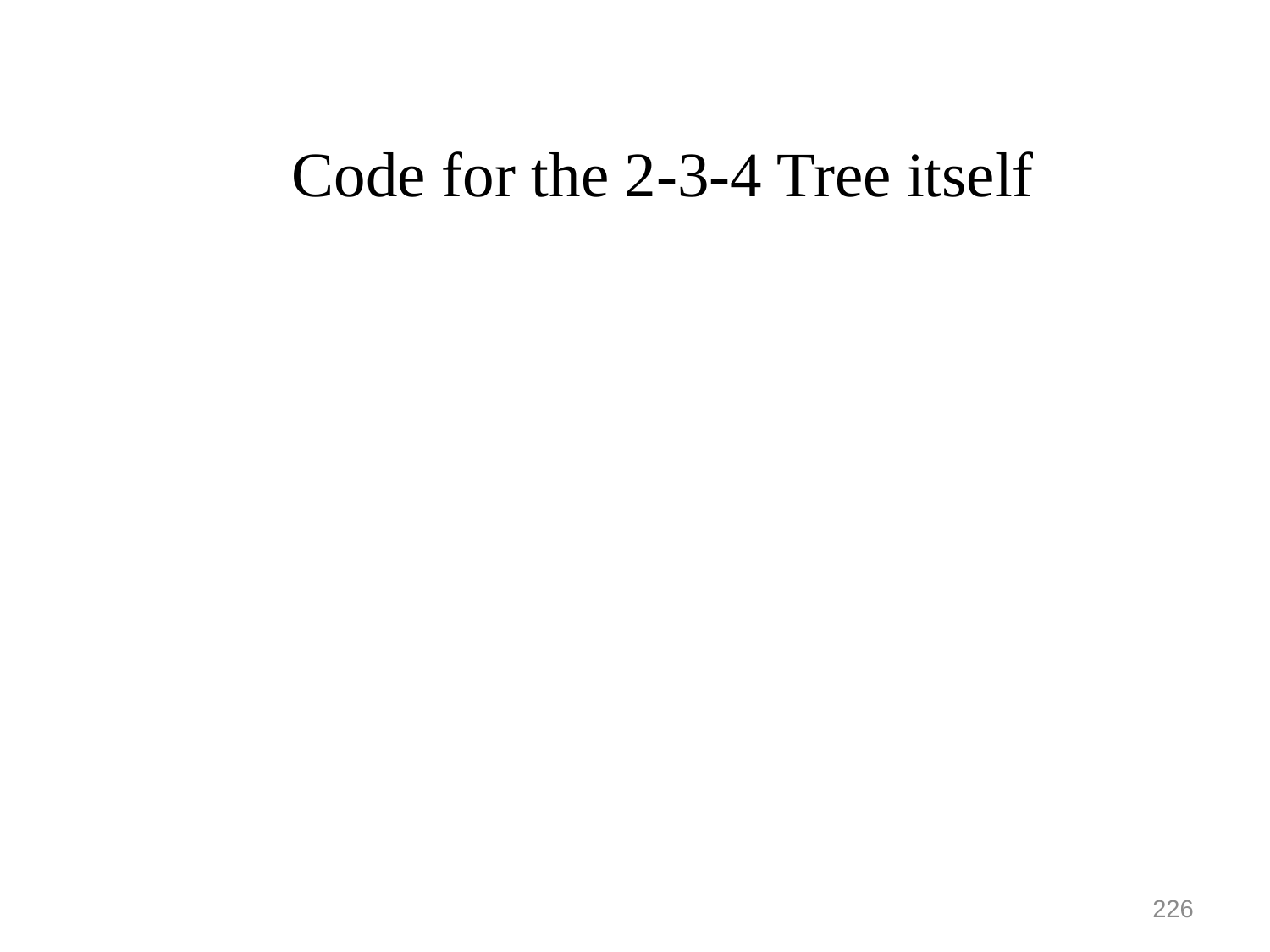

Code for the 2-3-4 Tree itself

226